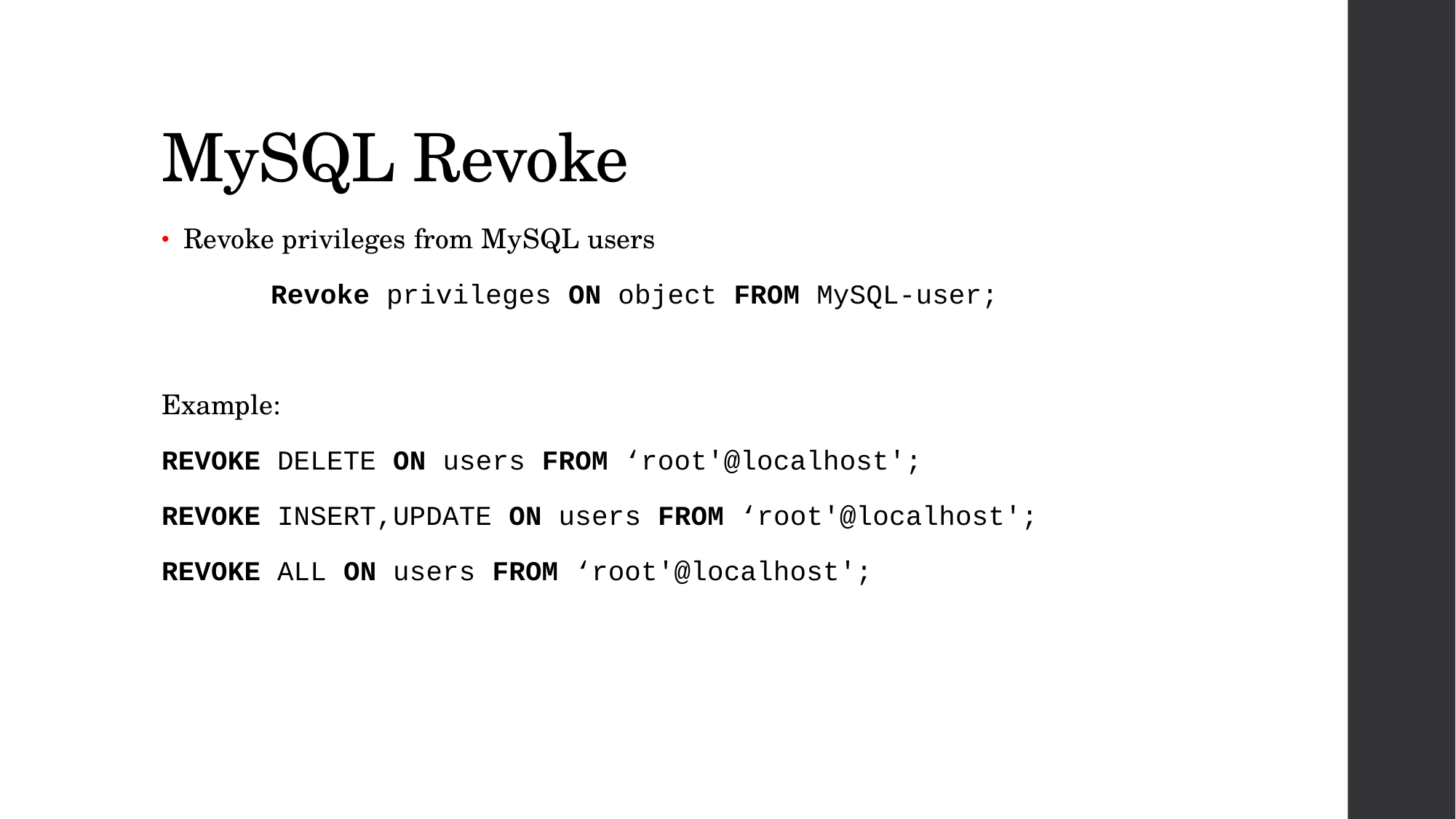

# MySQL Revoke
Revoke privileges from MySQL users
	Revoke privileges ON object FROM MySQL-user;

Example:
REVOKE DELETE ON users FROM ‘root'@localhost';
REVOKE INSERT,UPDATE ON users FROM ‘root'@localhost';
REVOKE ALL ON users FROM ‘root'@localhost';